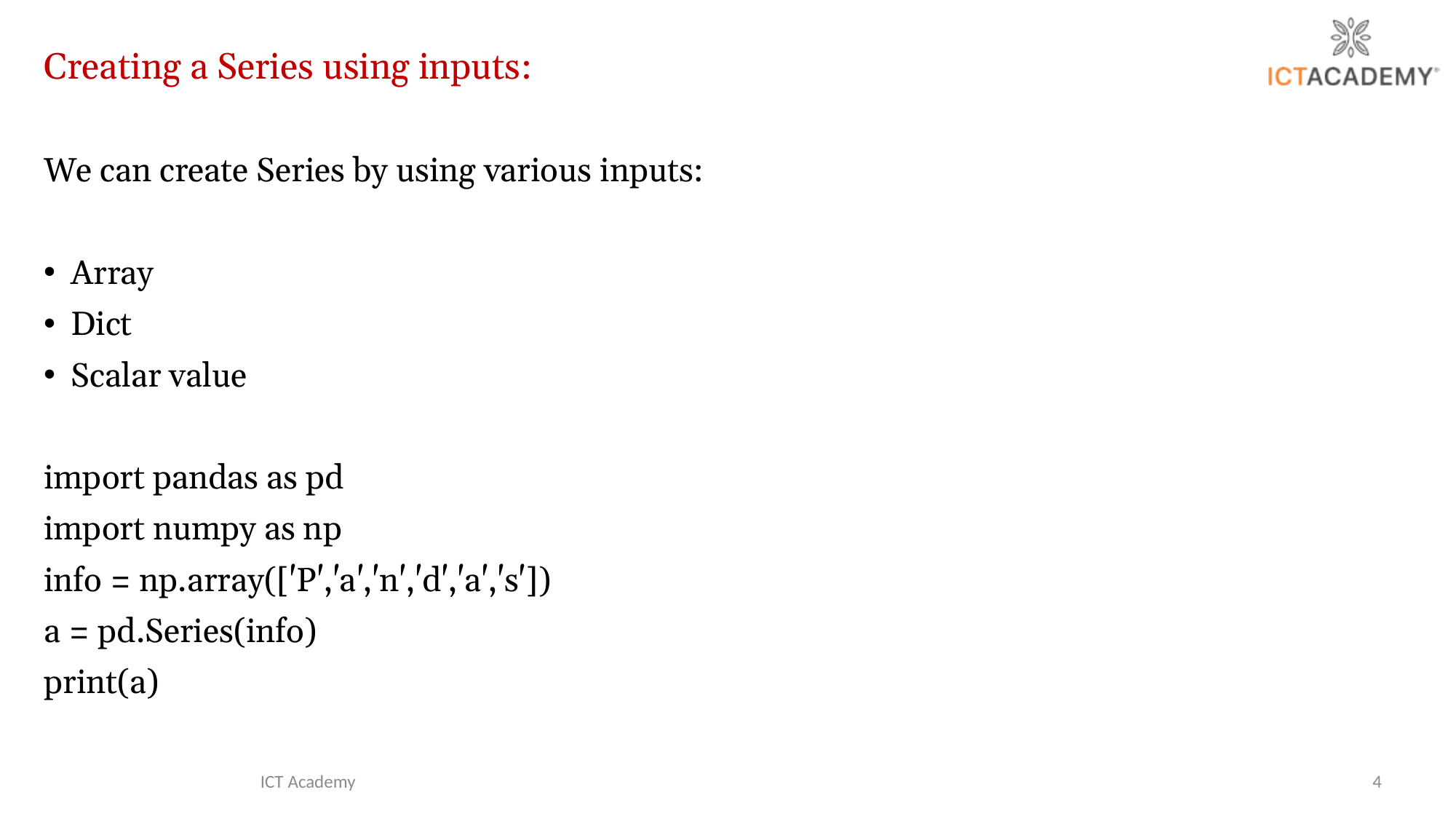

Creating a Series using inputs:

We can create Series by using various inputs:

Array
Dict
Scalar value

import pandas as pd
import numpy as np
info = np.array(['P','a','n','d','a','s'])
a = pd.Series(info)
print(a)
ICT Academy
4